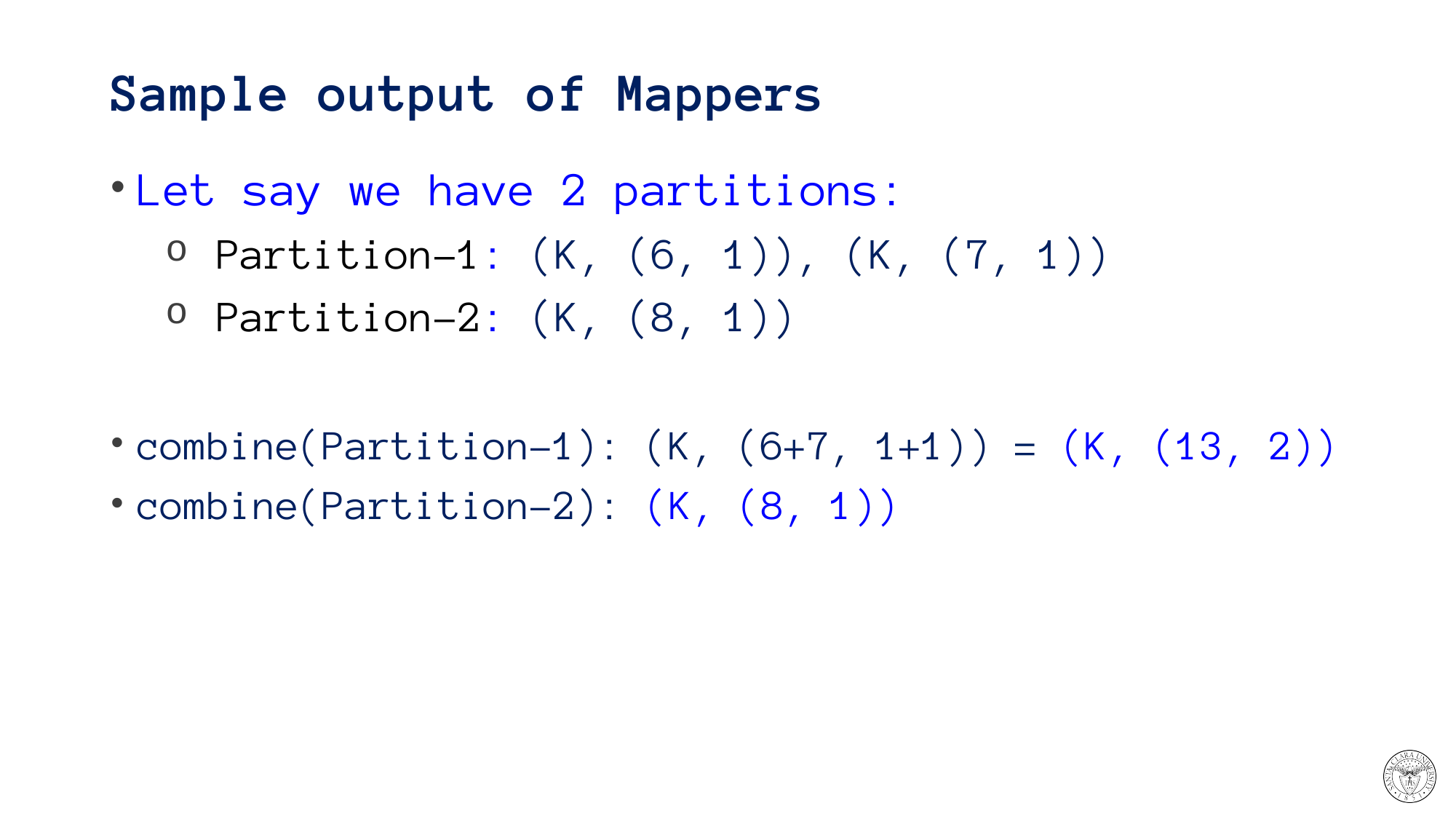

# Sample output of Mappers
Let say we have 2 partitions:
 Partition-1: (K, (6, 1)), (K, (7, 1))
 Partition-2: (K, (8, 1))

combine(Partition-1): (K, (6+7, 1+1)) = (K, (13, 2))
combine(Partition-2): (K, (8, 1))